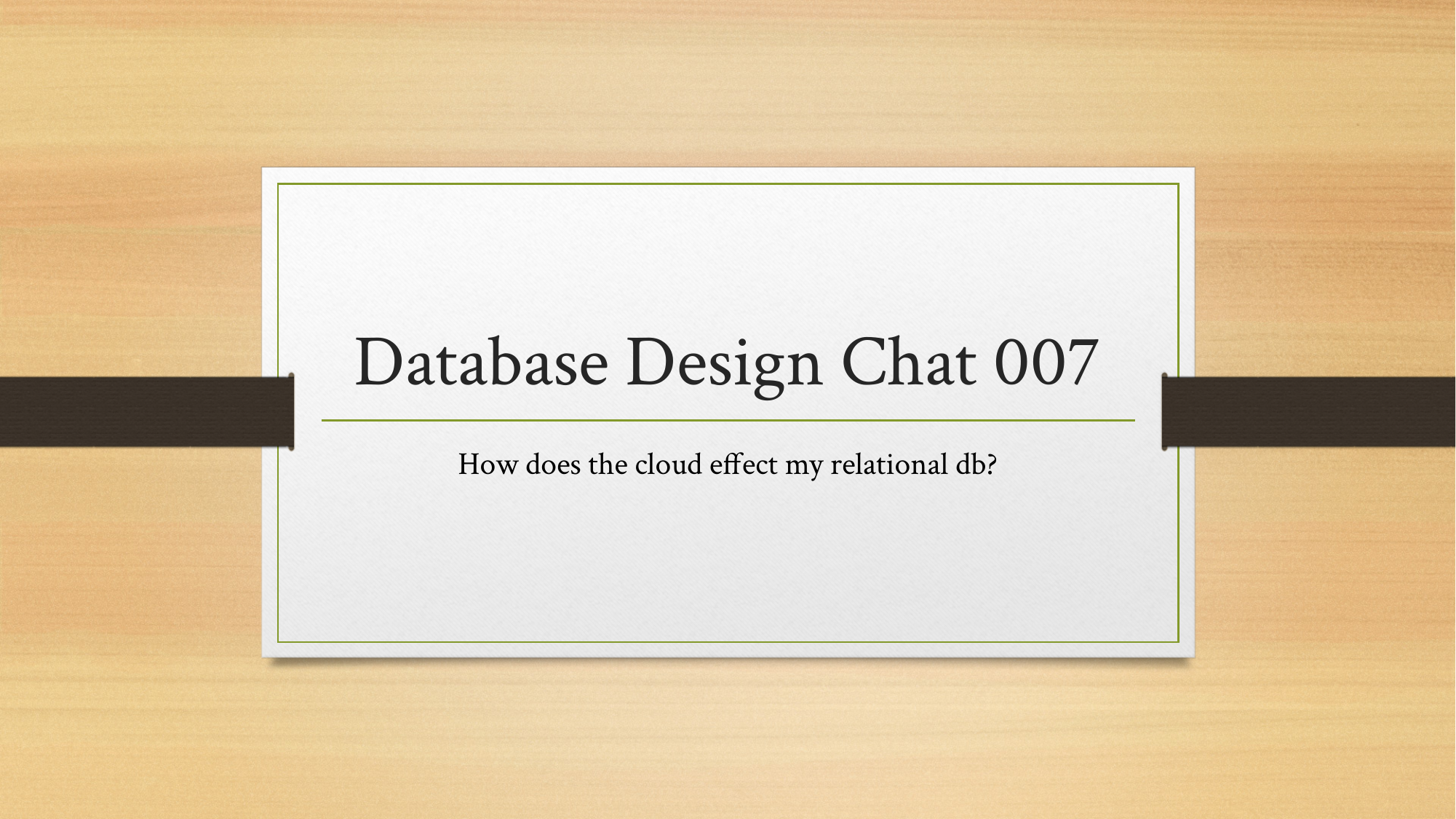

# Database Design Chat 007
How does the cloud effect my relational db?